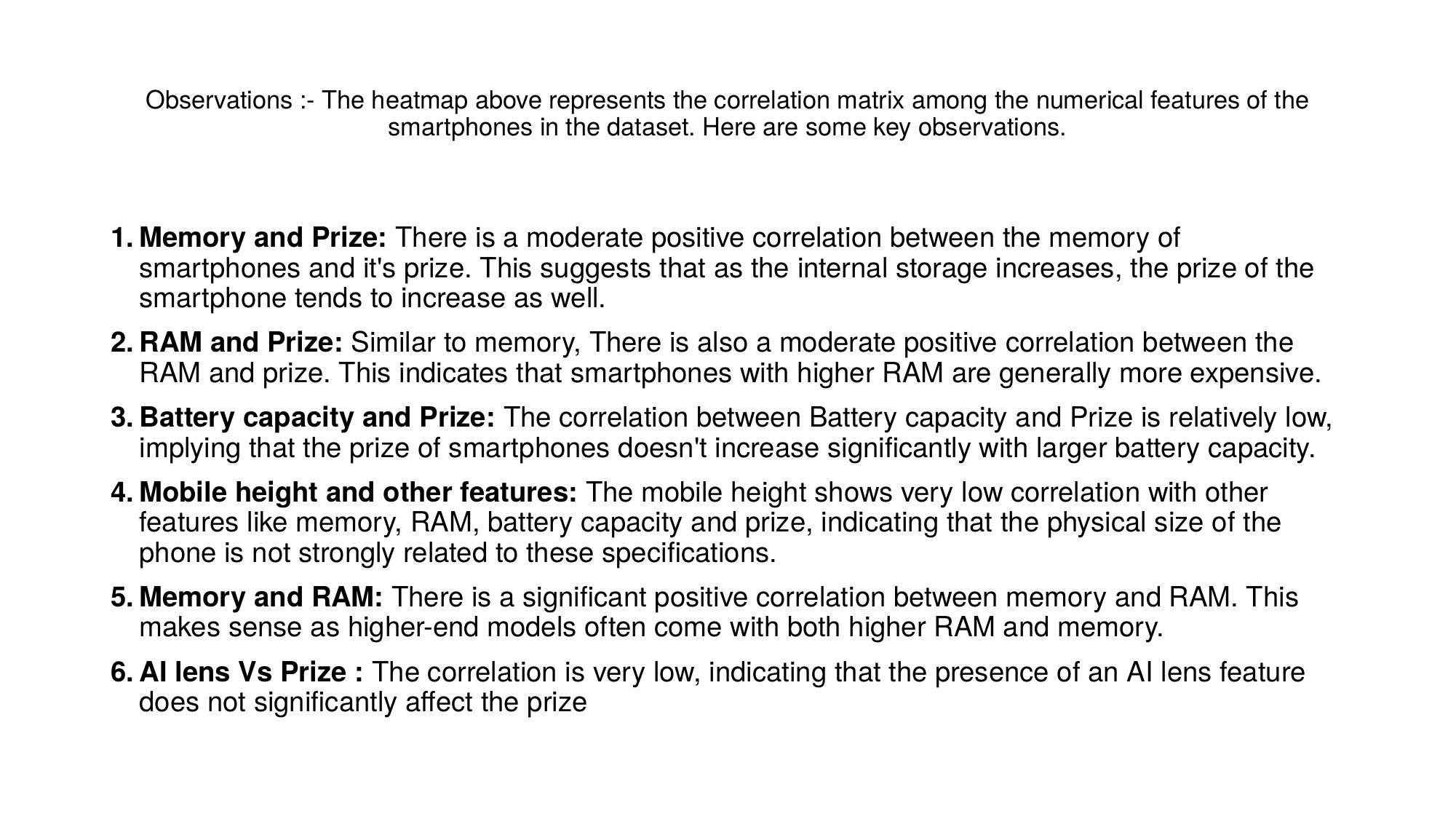

# Observations :- The heatmap above represents the correlation matrix among the numerical features of the smartphones in the dataset. Here are some key observations.
Memory and Prize: There is a moderate positive correlation between the memory of smartphones and it's prize. This suggests that as the internal storage increases, the prize of the smartphone tends to increase as well.
RAM and Prize: Similar to memory, There is also a moderate positive correlation between the RAM and prize. This indicates that smartphones with higher RAM are generally more expensive.
Battery capacity and Prize: The correlation between Battery capacity and Prize is relatively low, implying that the prize of smartphones doesn't increase significantly with larger battery capacity.
Mobile height and other features: The mobile height shows very low correlation with other features like memory, RAM, battery capacity and prize, indicating that the physical size of the phone is not strongly related to these specifications.
Memory and RAM: There is a significant positive correlation between memory and RAM. This makes sense as higher-end models often come with both higher RAM and memory.
AI lens Vs Prize : The correlation is very low, indicating that the presence of an AI lens feature does not significantly affect the prize